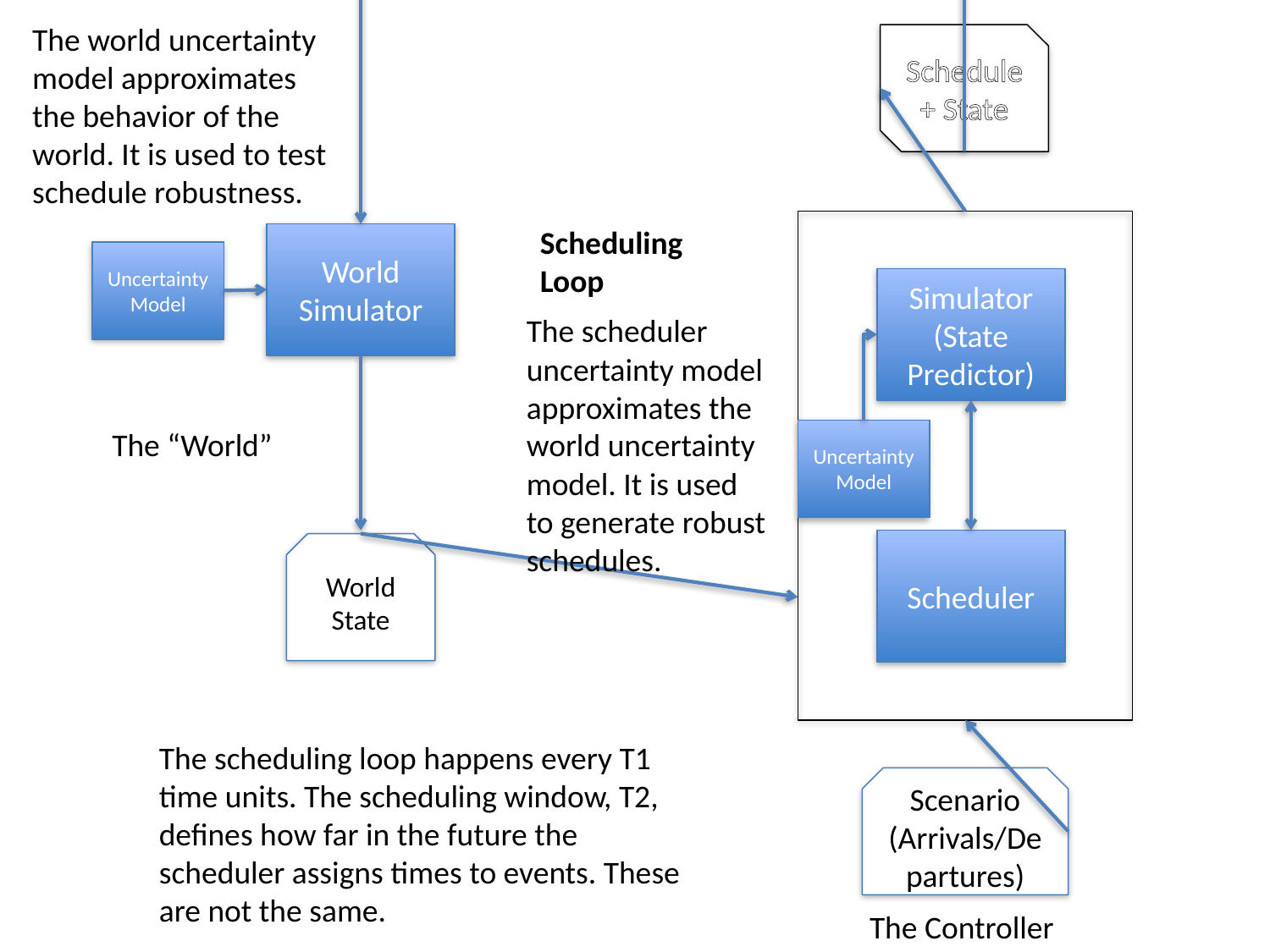

The world uncertainty model approximates the behavior of the world. It is used to test schedule robustness.
Schedule + State

Scheduling
Loop
World Simulator
Uncertainty Model
Simulator (State Predictor)
The scheduler uncertainty model approximates the world uncertainty model. It is used to generate robust schedules.
The “World”
Uncertainty Model
Scheduler
World State
The scheduling loop happens every T1 time units. The scheduling window, T2, defines how far in the future the scheduler assigns times to events. These are not the same.
Scenario (Arrivals/Departures)
The Controller